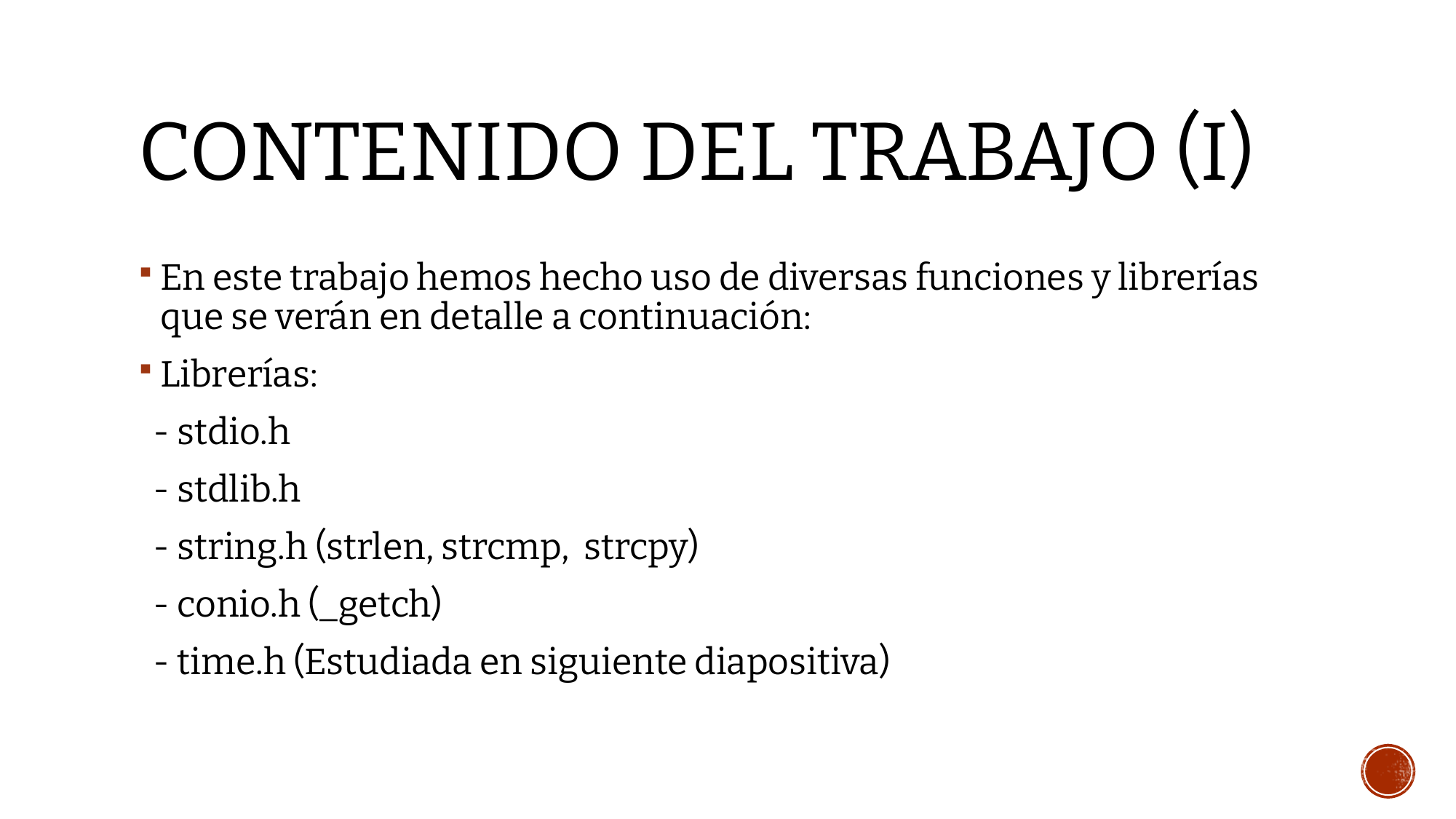

# Contenido del trabajo (I)
En este trabajo hemos hecho uso de diversas funciones y librerías que se verán en detalle a continuación:
Librerías:
  - stdio.h
  - stdlib.h
  - string.h (strlen, strcmp,  strcpy)
  - conio.h (_getch)
  - time.h (Estudiada en siguiente diapositiva)